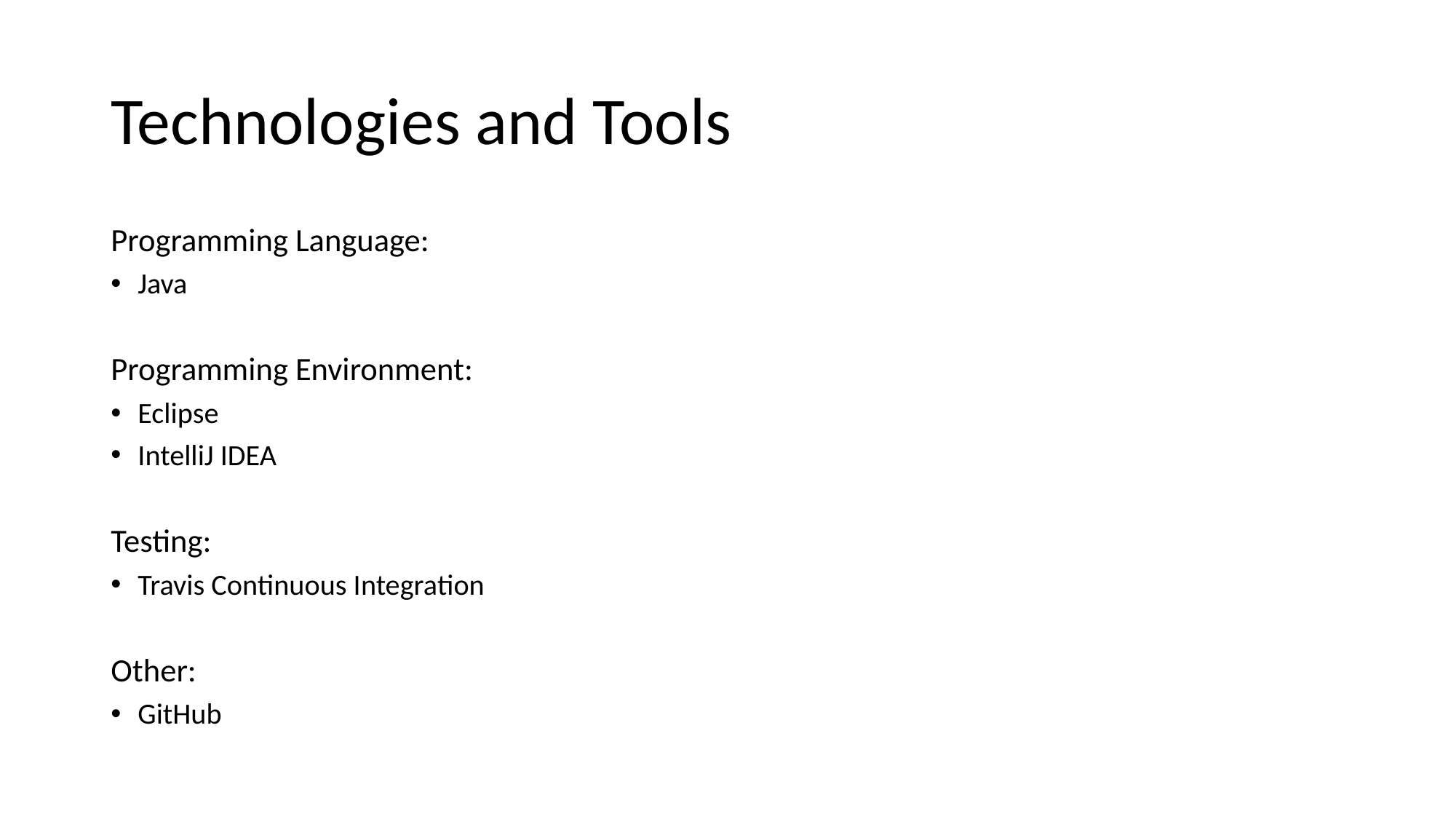

# Technologies and Tools
Programming Language:
Java

Programming Environment:
Eclipse
IntelliJ IDEA

Testing:
Travis Continuous Integration

Other:
GitHub